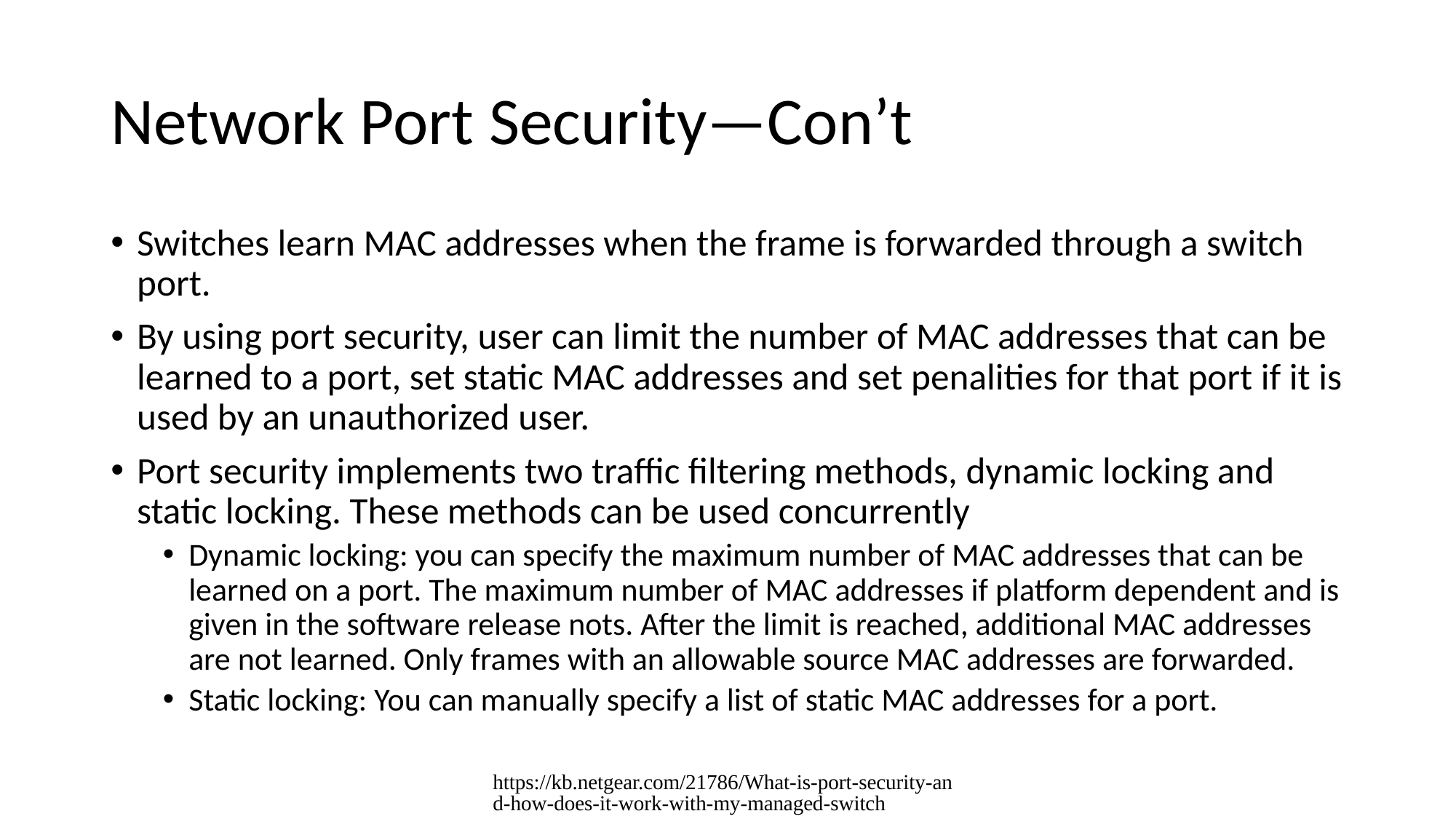

# Network Port Security—Con’t
Switches learn MAC addresses when the frame is forwarded through a switch port.
By using port security, user can limit the number of MAC addresses that can be learned to a port, set static MAC addresses and set penalities for that port if it is used by an unauthorized user.
Port security implements two traffic filtering methods, dynamic locking and static locking. These methods can be used concurrently
Dynamic locking: you can specify the maximum number of MAC addresses that can be learned on a port. The maximum number of MAC addresses if platform dependent and is given in the software release nots. After the limit is reached, additional MAC addresses are not learned. Only frames with an allowable source MAC addresses are forwarded.
Static locking: You can manually specify a list of static MAC addresses for a port.
https://kb.netgear.com/21786/What-is-port-security-and-how-does-it-work-with-my-managed-switch